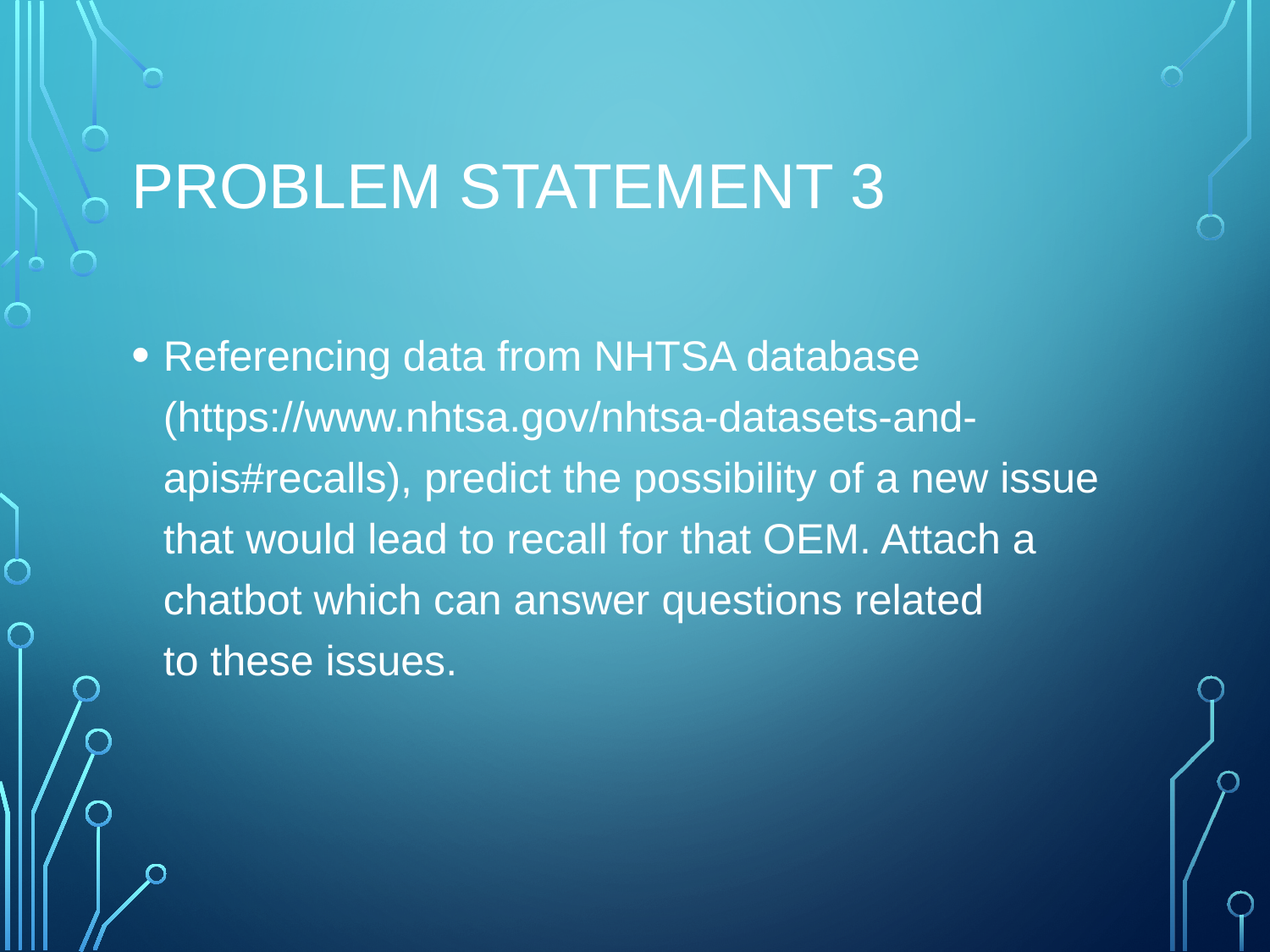

# Problem Statement 3
Referencing data from NHTSA database (https://www.nhtsa.gov/nhtsa-datasets-and-apis#recalls), predict the possibility of a new issue that would lead to recall for that OEM. Attach a chatbot which can answer questions related to these issues.